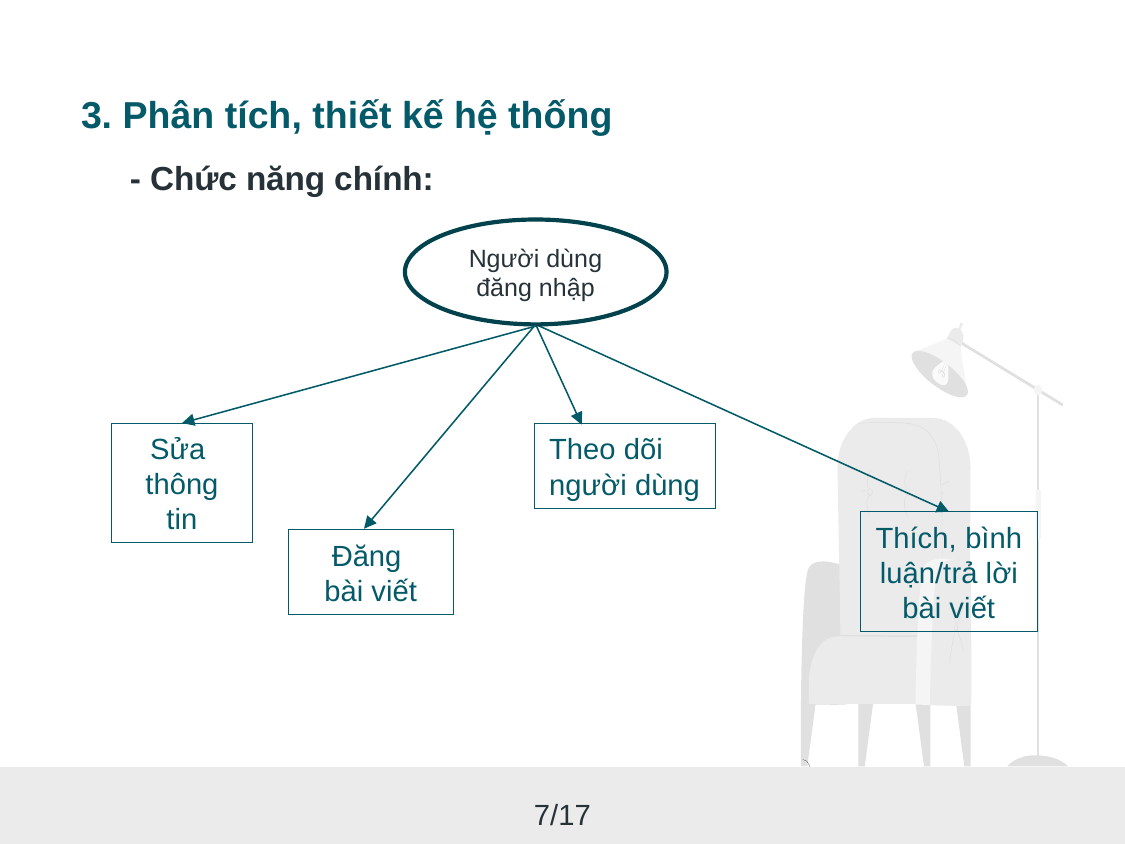

3. Phân tích, thiết kế hệ thống
- Chức năng chính:
Người dùng đăng nhập
Sửa
thông tin
Theo dõi
người dùng
Thích, bình
luận/trả lời
bài viết
Đăng
bài viết
7/17